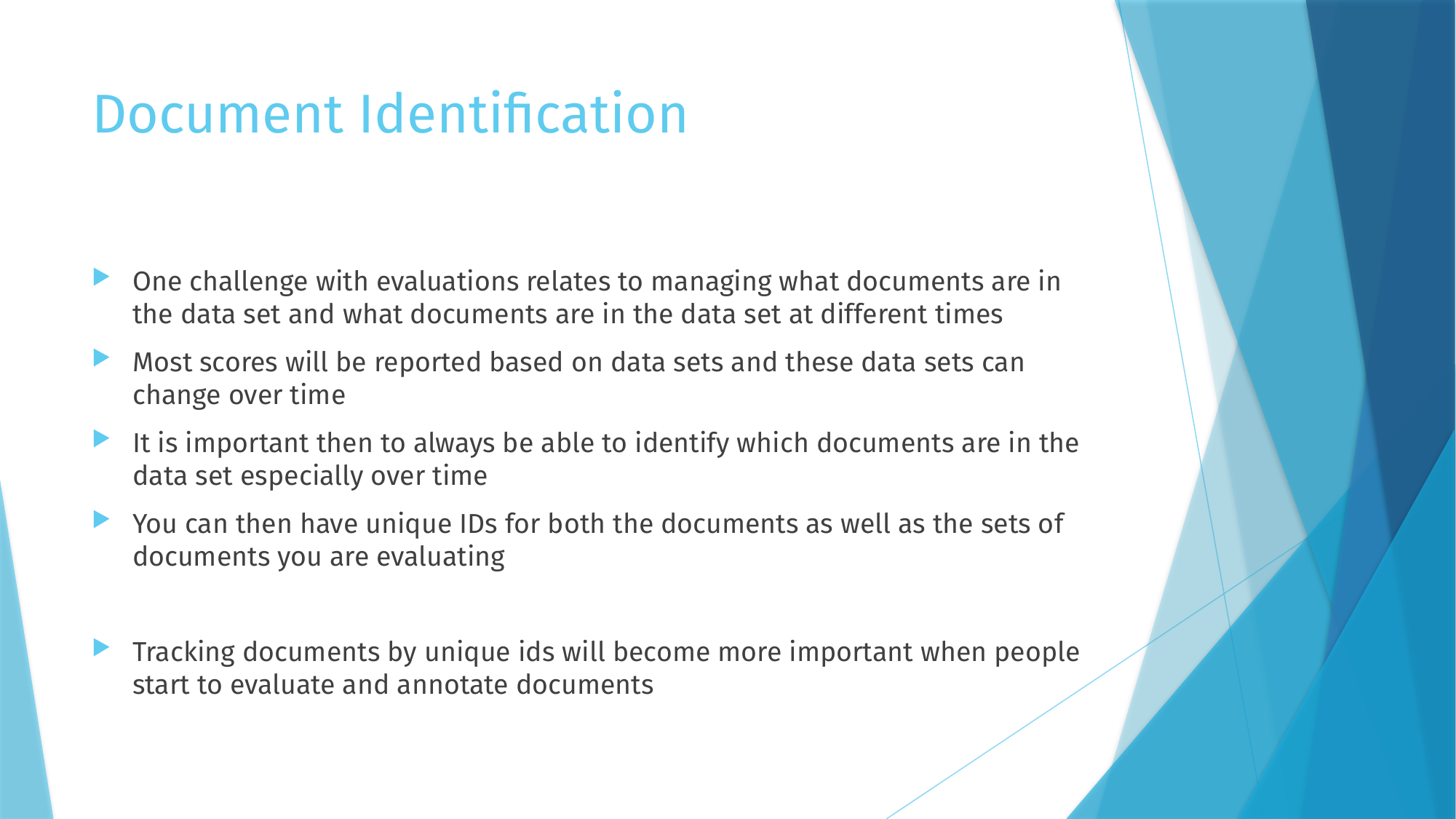

# Document Identification
One challenge with evaluations relates to managing what documents are in the data set and what documents are in the data set at different times
Most scores will be reported based on data sets and these data sets can change over time
It is important then to always be able to identify which documents are in the data set especially over time
You can then have unique IDs for both the documents as well as the sets of documents you are evaluating

Tracking documents by unique ids will become more important when people start to evaluate and annotate documents